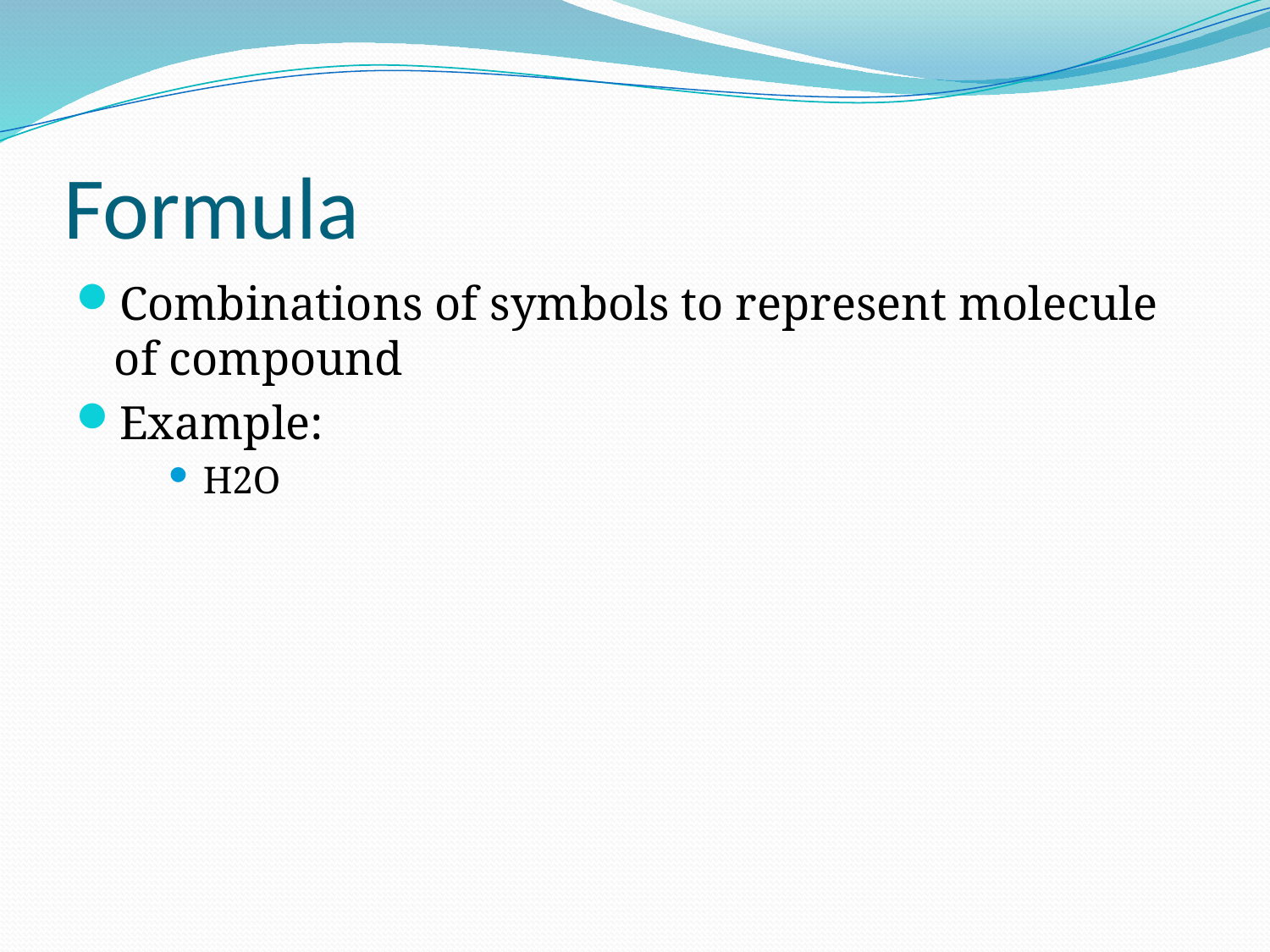

# Formula
Combinations of symbols to represent molecule of compound
Example:
H2O